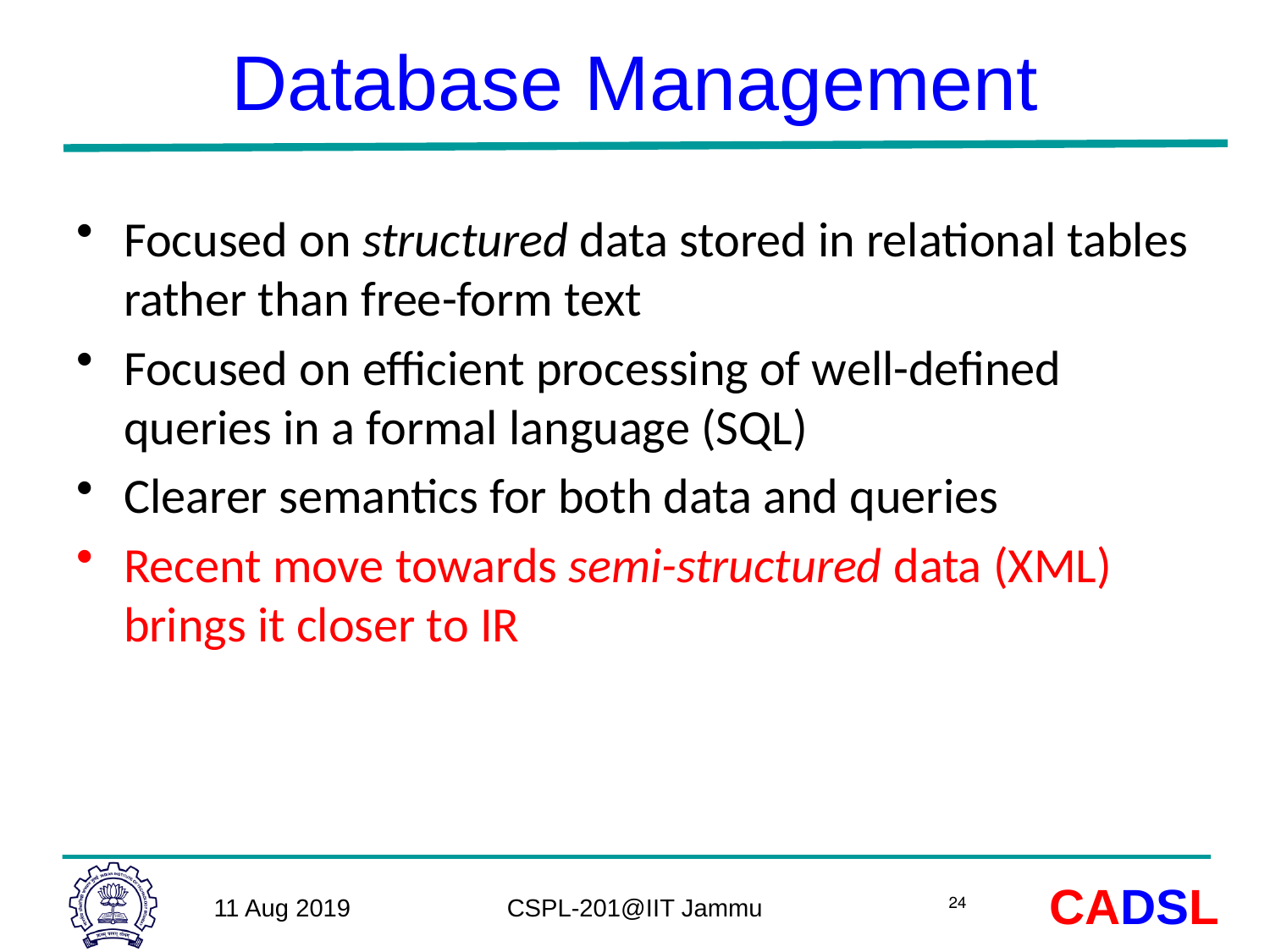

# Database Management

Focused on structured data stored in relational tables rather than free-form text
Focused on efficient processing of well-defined queries in a formal language (SQL)
Clearer semantics for both data and queries
Recent move towards semi-structured data (XML) brings it closer to IR
11 Aug 2019
24
CSPL-201@IIT Jammu